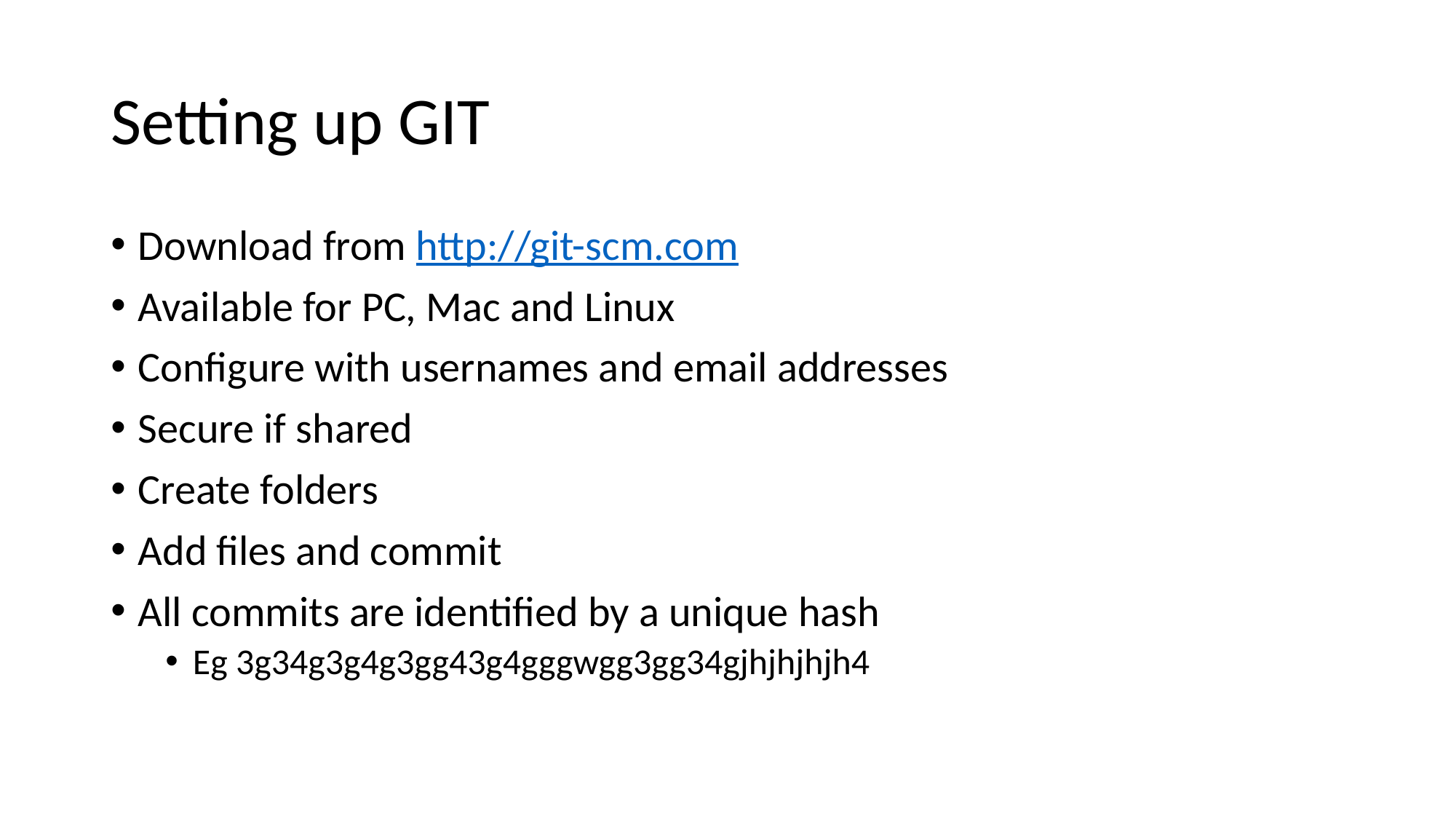

# Setting up GIT
Download from http://git-scm.com
Available for PC, Mac and Linux
Configure with usernames and email addresses
Secure if shared
Create folders
Add files and commit
All commits are identified by a unique hash
Eg 3g34g3g4g3gg43g4gggwgg3gg34gjhjhjhjh4